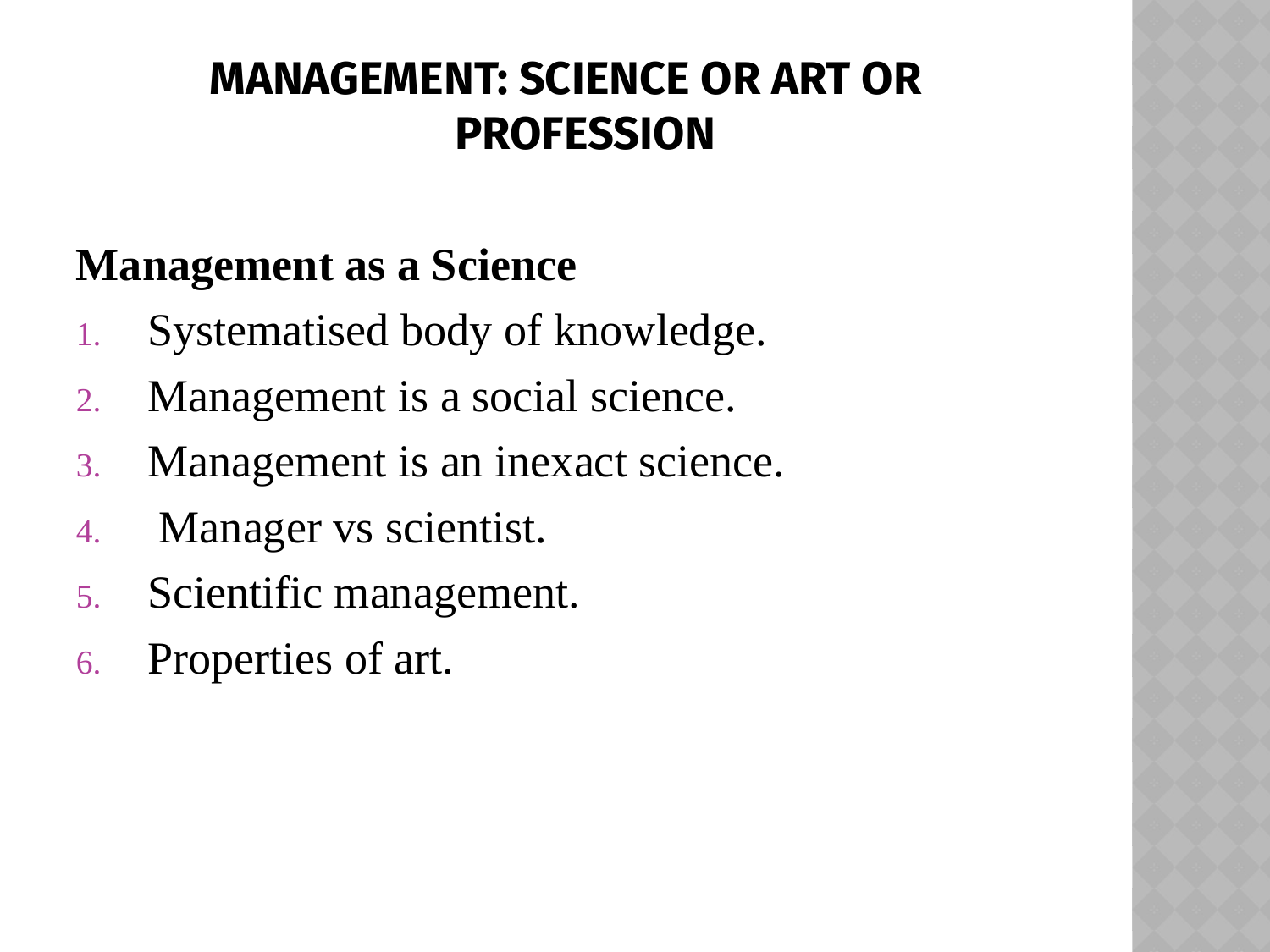

MANAGEMENT: SCIENCE OR ART OR PROFESSION

Management as a Science
Systematised body of knowledge.
Management is a social science.
Management is an inexact science.
 Manager vs scientist.
Scientific management.
Properties of art.